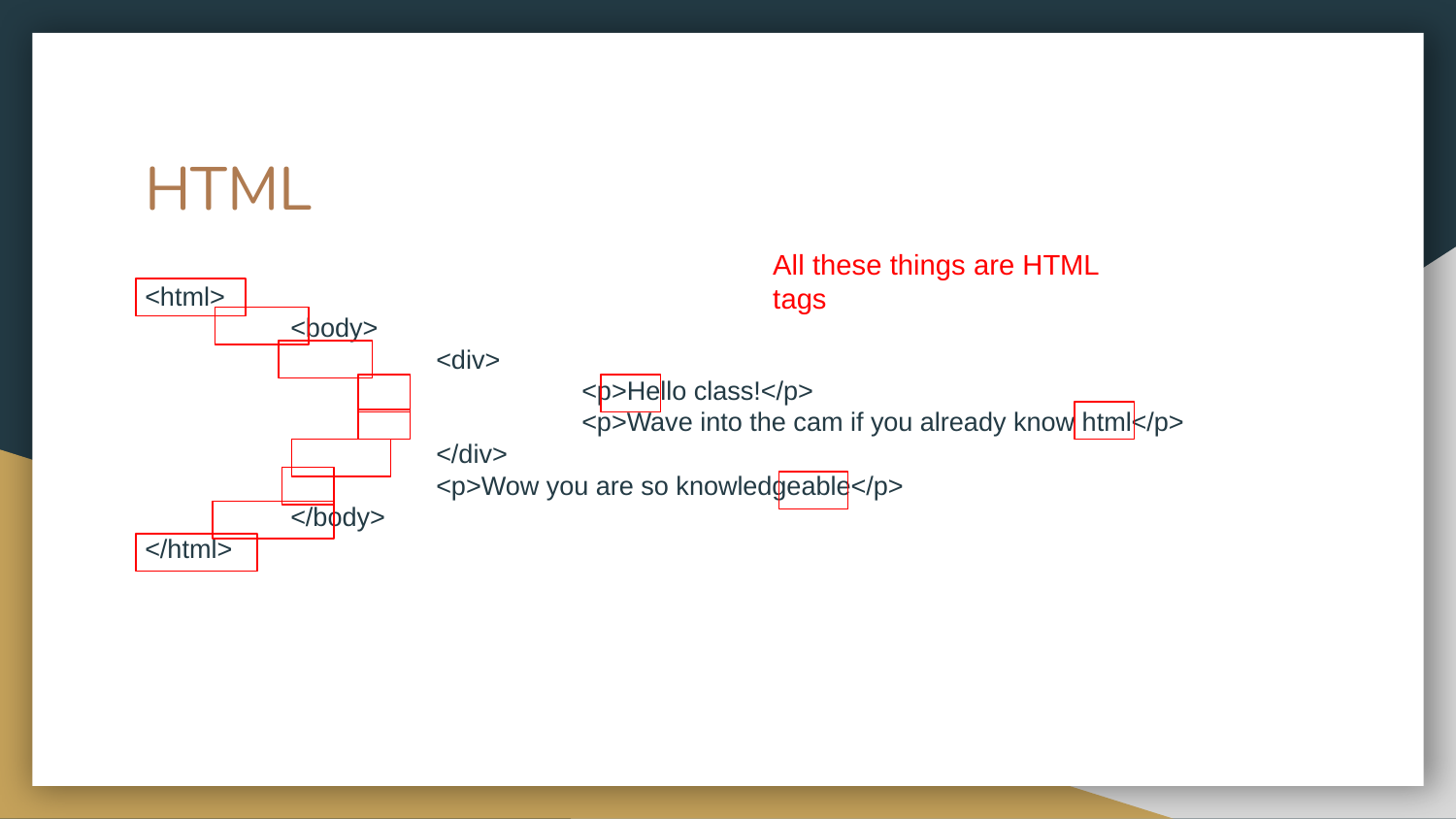

# HTML
All these things are HTML tags
<html>
	<body>
		<div>
			<p>Hello class!</p>
			<p>Wave into the cam if you already know html</p>
		</div>
		<p>Wow you are so knowledgeable</p>
	</body>
</html>